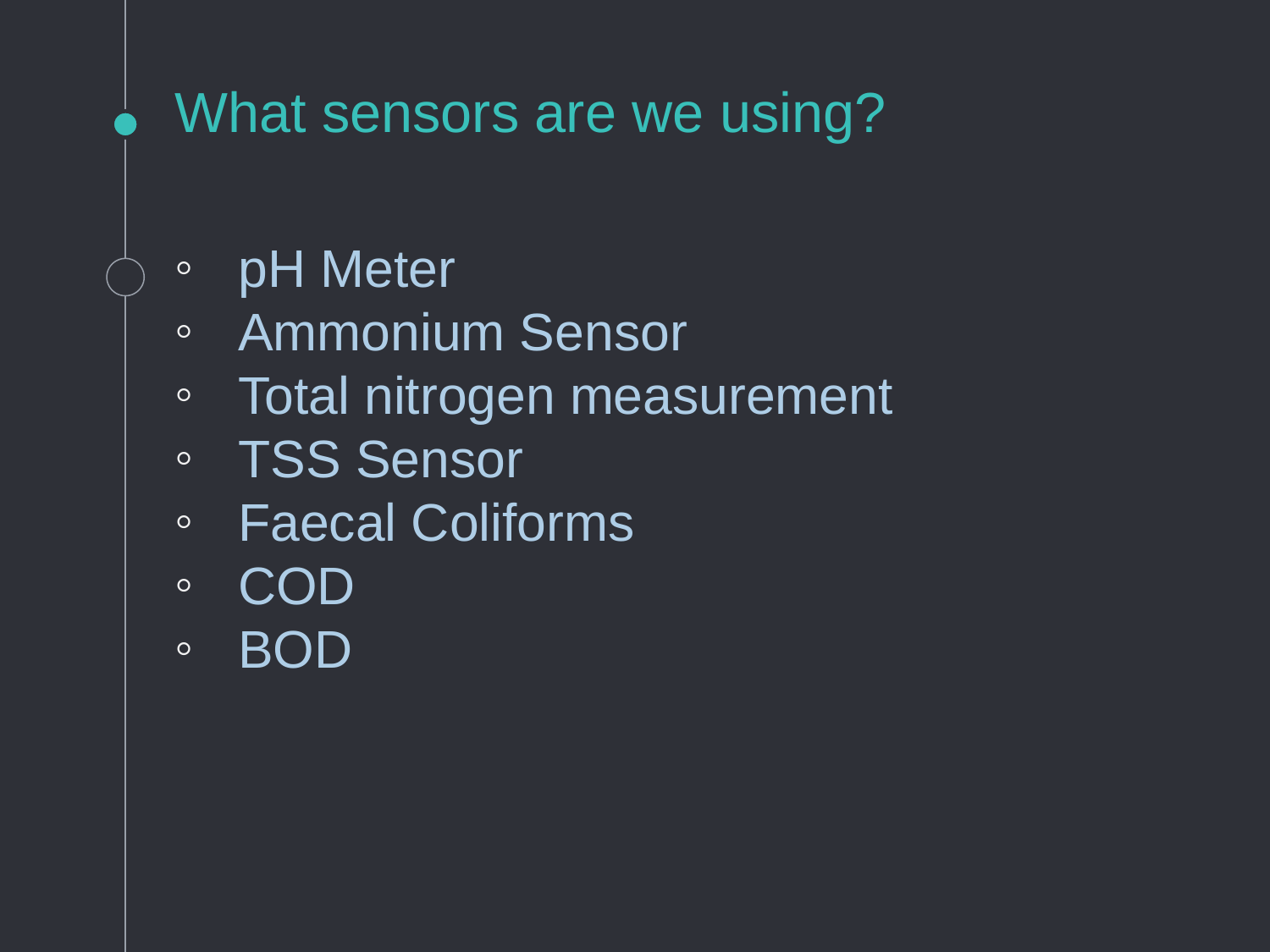

# What sensors are we using?
pH Meter
Ammonium Sensor
Total nitrogen measurement
TSS Sensor
Faecal Coliforms
COD
BOD